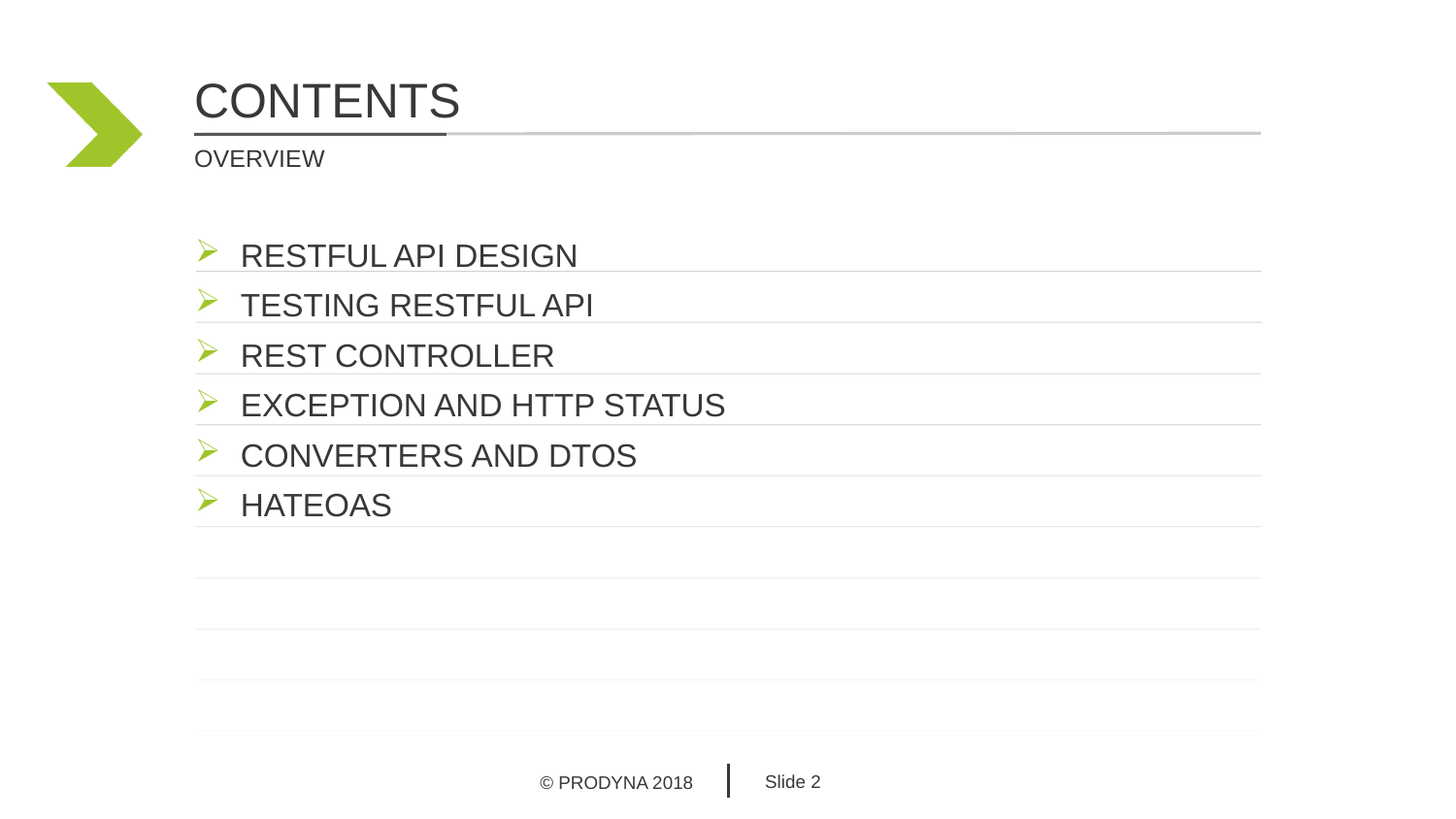

contents
Overview
REStful API design
Testing restful api
Rest controller
Exception and http status
Converters and DTOs
HATEOAS